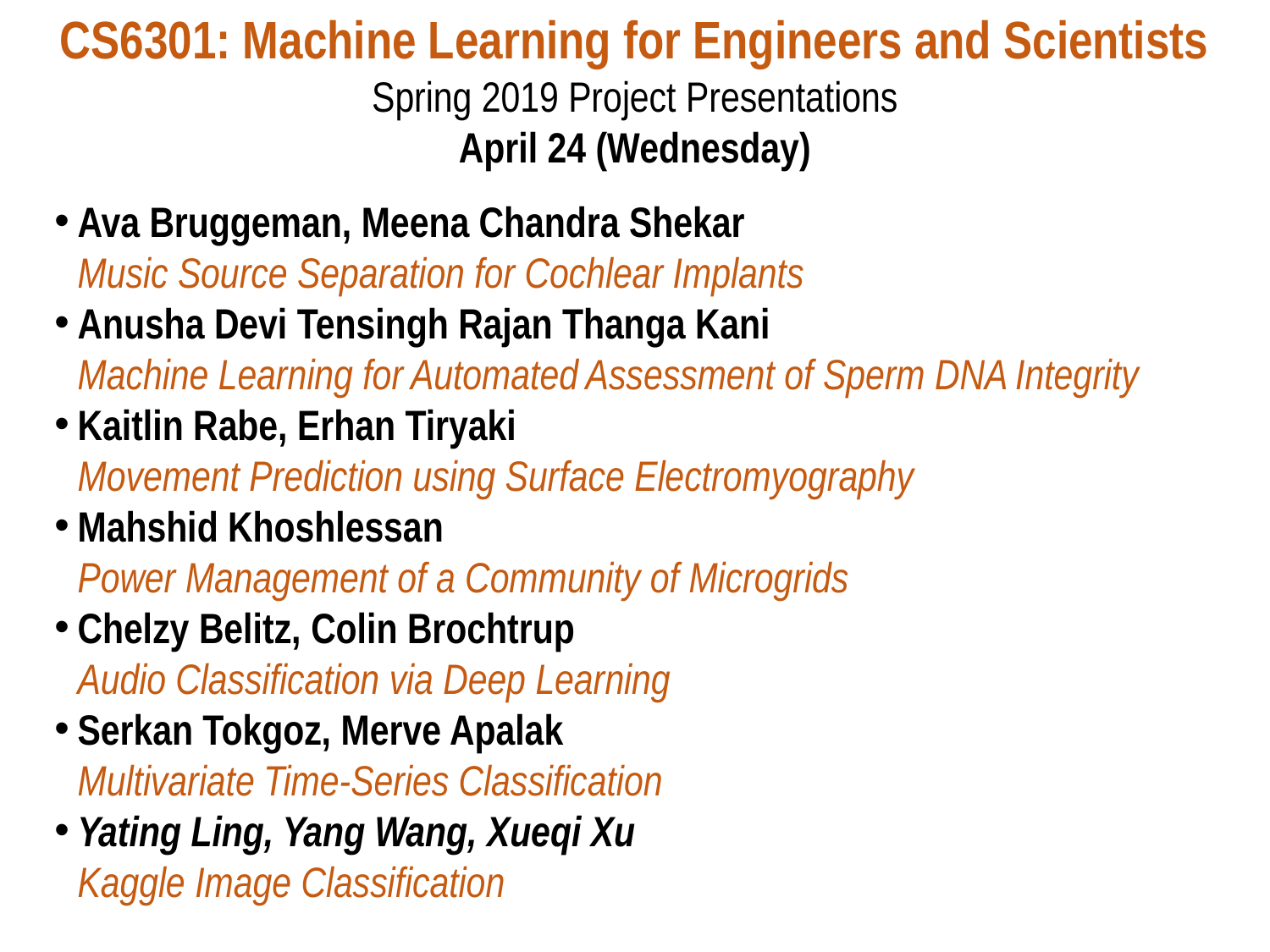

CS6301: Machine Learning for Engineers and Scientists
Spring 2019 Project Presentations
April 24 (Wednesday)
Ava Bruggeman, Meena Chandra Shekar
Music Source Separation for Cochlear Implants
Anusha Devi Tensingh Rajan Thanga Kani
Machine Learning for Automated Assessment of Sperm DNA Integrity
Kaitlin Rabe, Erhan Tiryaki
Movement Prediction using Surface Electromyography
Mahshid Khoshlessan
Power Management of a Community of Microgrids
Chelzy Belitz, Colin Brochtrup
Audio Classification via Deep Learning
Serkan Tokgoz, Merve Apalak
Multivariate Time-Series Classification
Yating Ling, Yang Wang, Xueqi Xu
Kaggle Image Classification